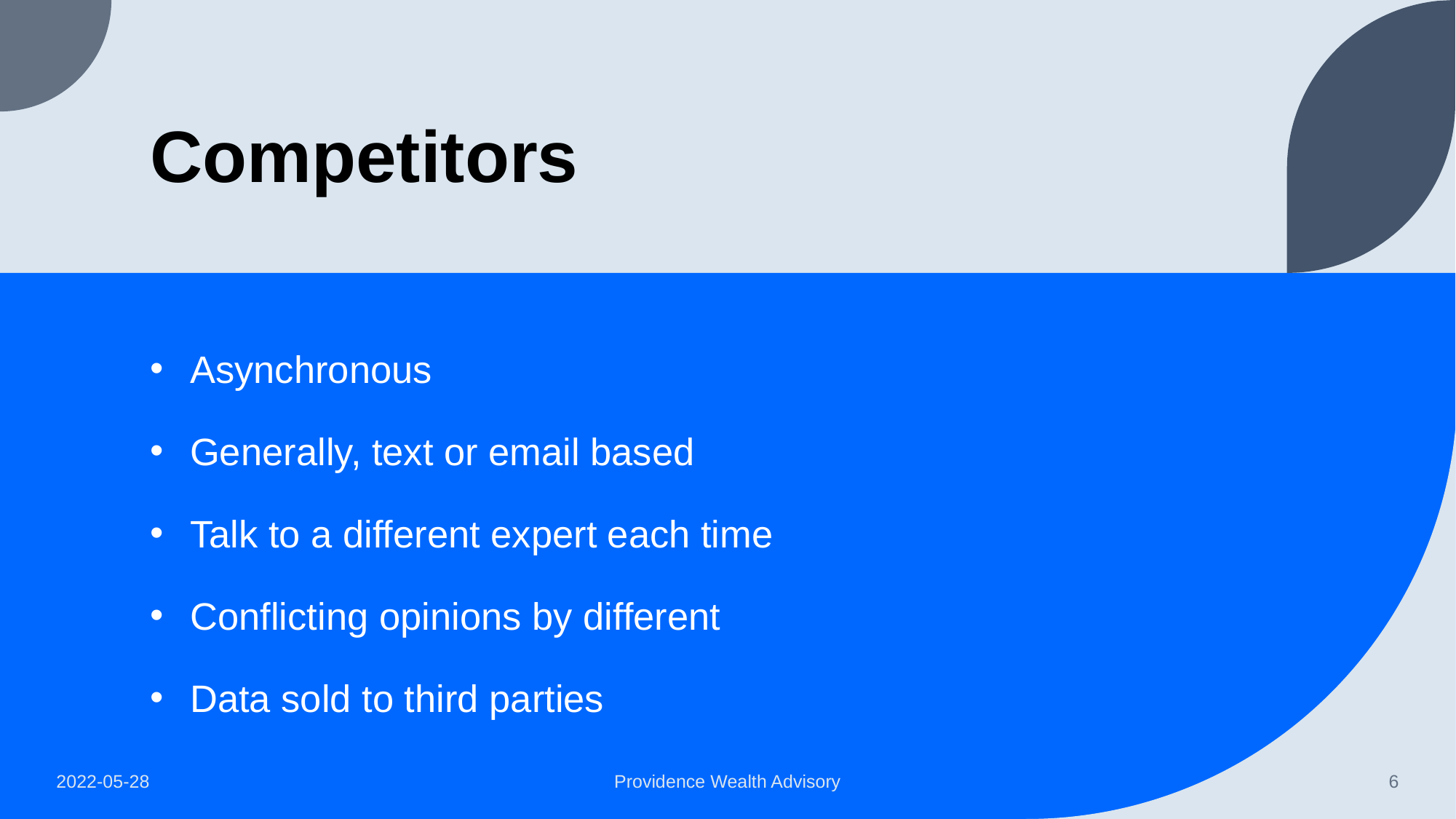

# Competitors
Asynchronous
Generally, text or email based
Talk to a different expert each time
Conflicting opinions by different
Data sold to third parties

2022-05-28
Providence Wealth Advisory
6